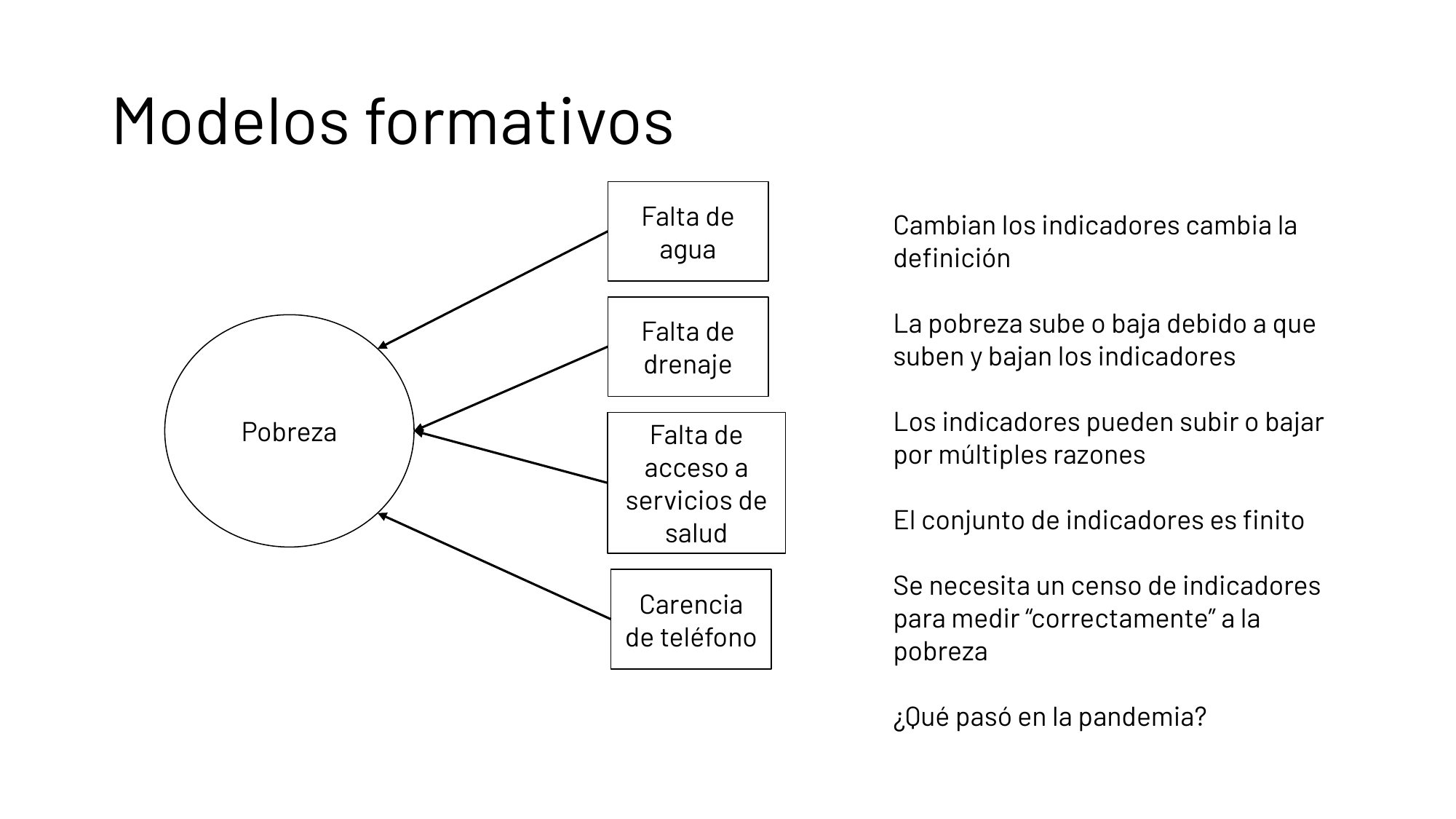

# Modelos formativos
Falta de agua
Cambian los indicadores cambia la definición

La pobreza sube o baja debido a que suben y bajan los indicadores

Los indicadores pueden subir o bajar por múltiples razones

El conjunto de indicadores es finito

Se necesita un censo de indicadores para medir “correctamente” a la pobreza

¿Qué pasó en la pandemia?
Falta de drenaje
Pobreza
Falta de acceso a servicios de salud
Carencia de teléfono